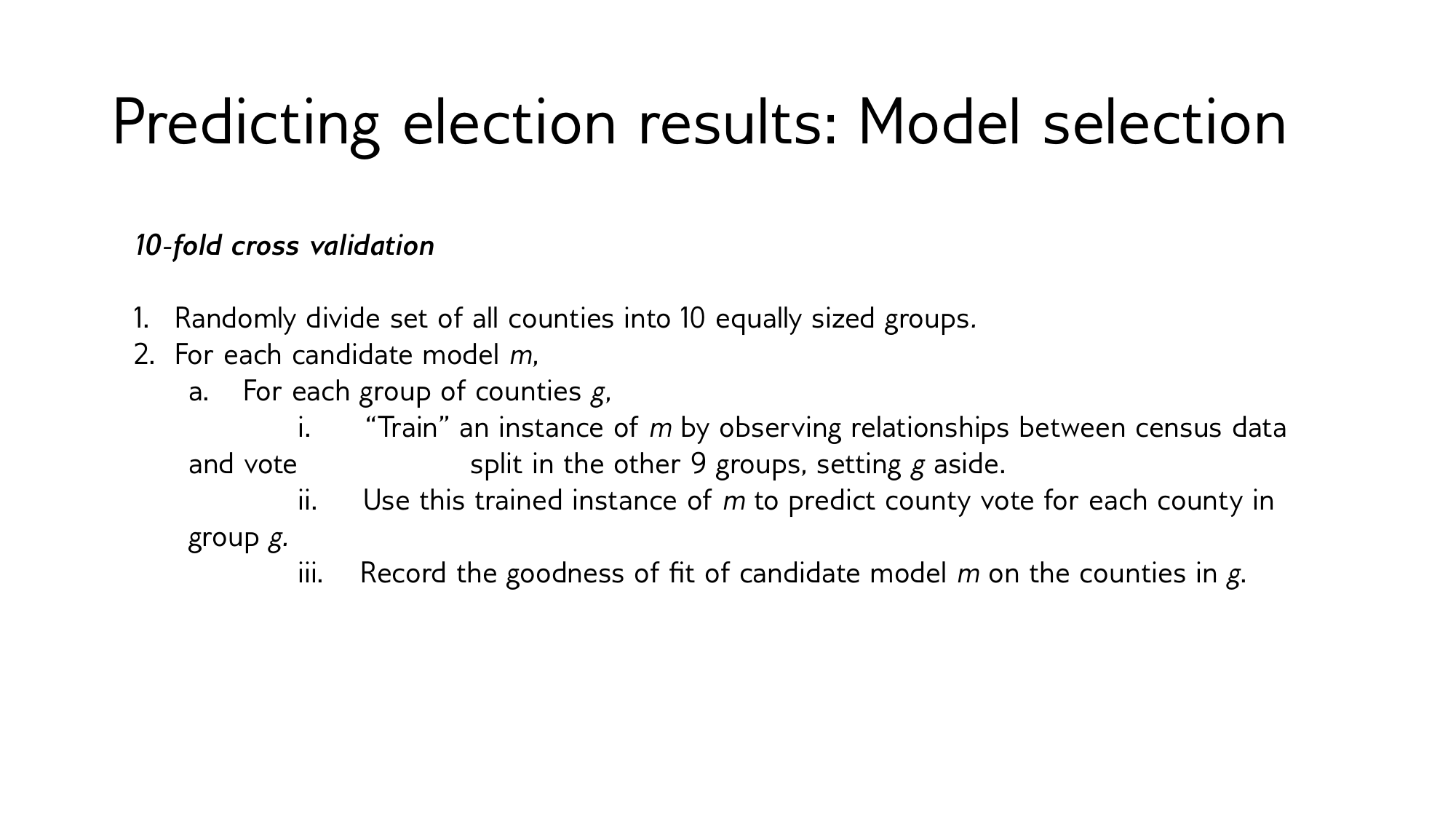

# Predicting election results: Model selection
10-fold cross validation

Randomly divide set of all counties into 10 equally sized groups.
For each candidate model m,
For each group of counties g,
	i.      “Train” an instance of m by observing relationships between census data and vote 	       split in the other 9 groups, setting g aside.
	ii.     Use this trained instance of m to predict county vote for each county in group g.
	iii.    Record the goodness of fit of candidate model m on the counties in g.